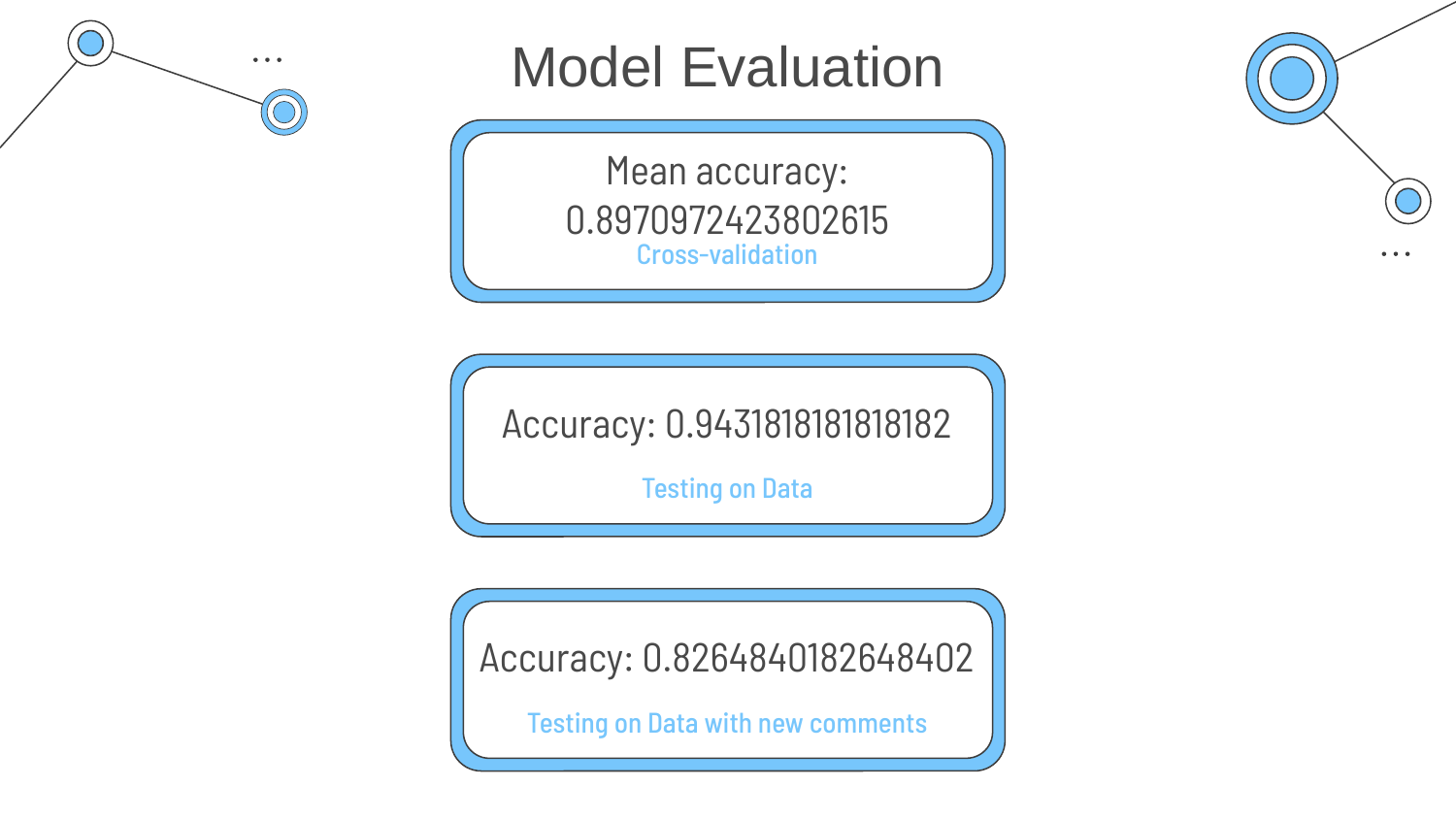

# Model Evaluation

Mean accuracy: 0.8970972423802615
Cross-validation

Accuracy: 0.9431818181818182
Testing on Data

Accuracy: 0.8264840182648402
Testing on Data with new comments